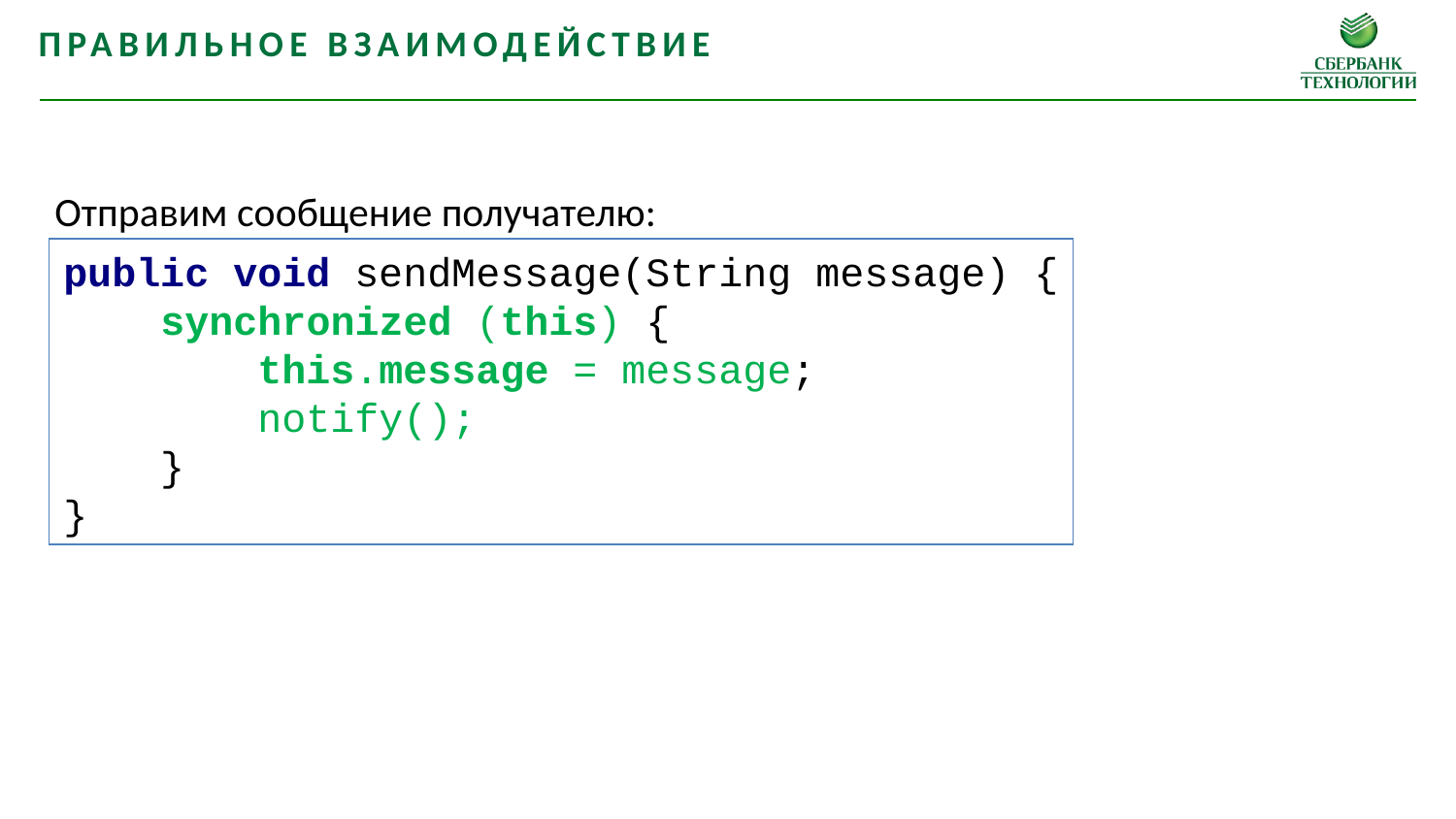

Правильное взаимодействие
Отправим сообщение получателю:

public void sendMessage(String message) {
    synchronized (this) {
        this.message = message;
        notify();
    }
}